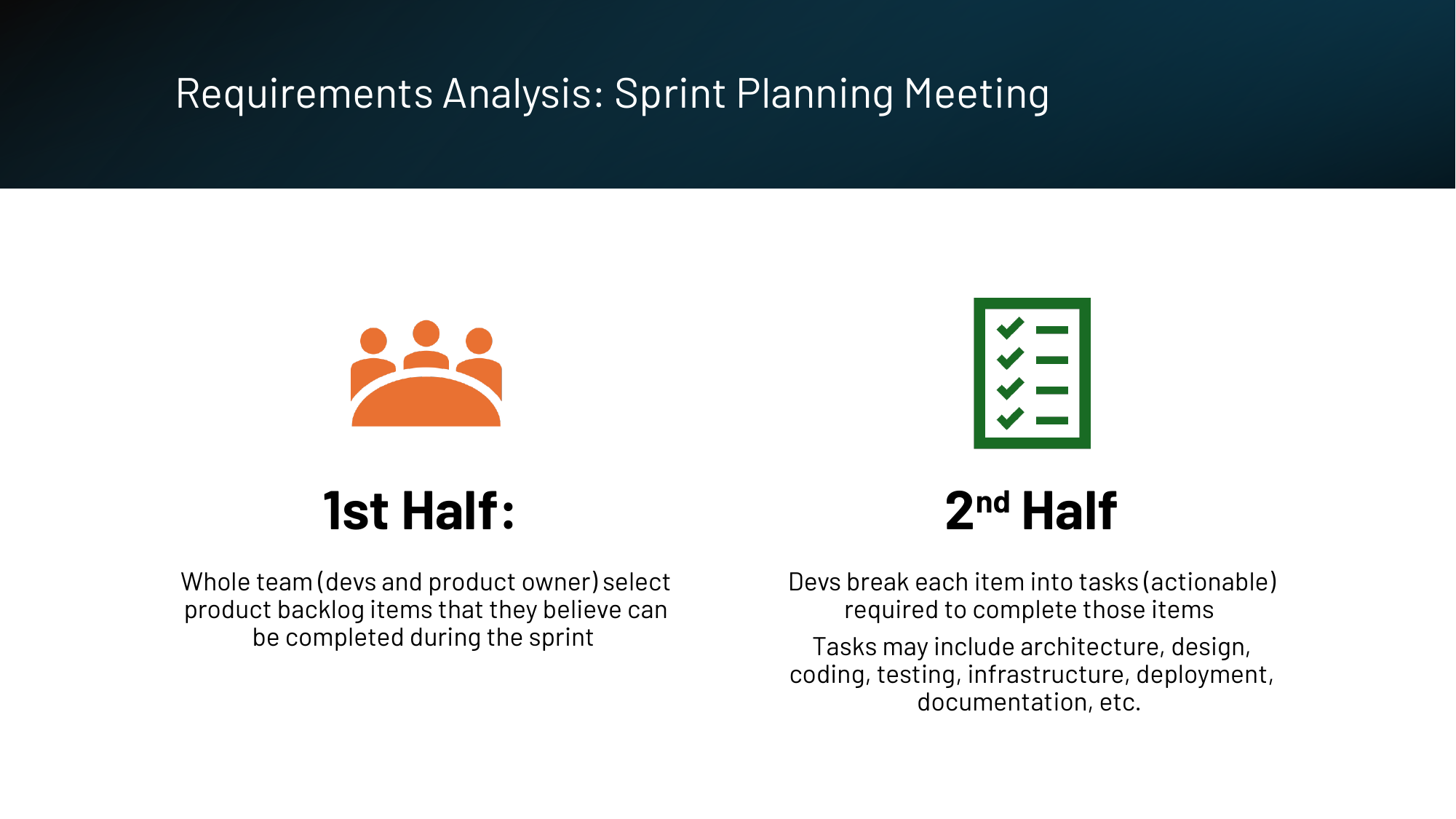

# Requirements Analysis: Sprint Planning Meeting
1st Half:
Whole team (devs and product owner) select product backlog items that they believe can be completed during the sprint
2nd Half
Devs break each item into tasks (actionable) required to complete those items
Tasks may include architecture, design, coding, testing, infrastructure, deployment, documentation, etc.